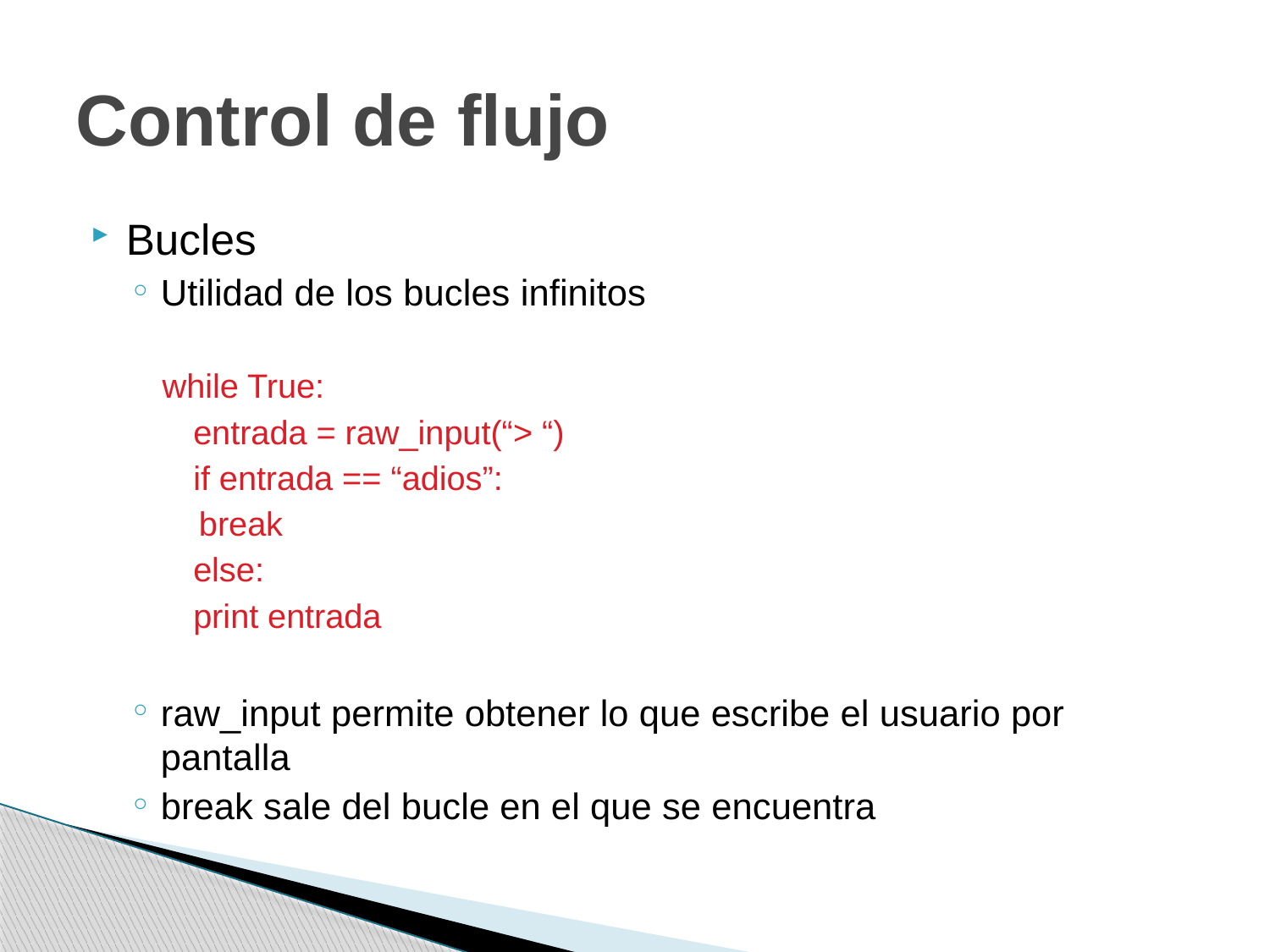

# Control de flujo
Bucles
Utilidad de los bucles infinitos

while True:
	entrada = raw_input(“> “)
	if entrada == “adios”:
			break
	else:
			print entrada

raw_input permite obtener lo que escribe el usuario por pantalla
break sale del bucle en el que se encuentra